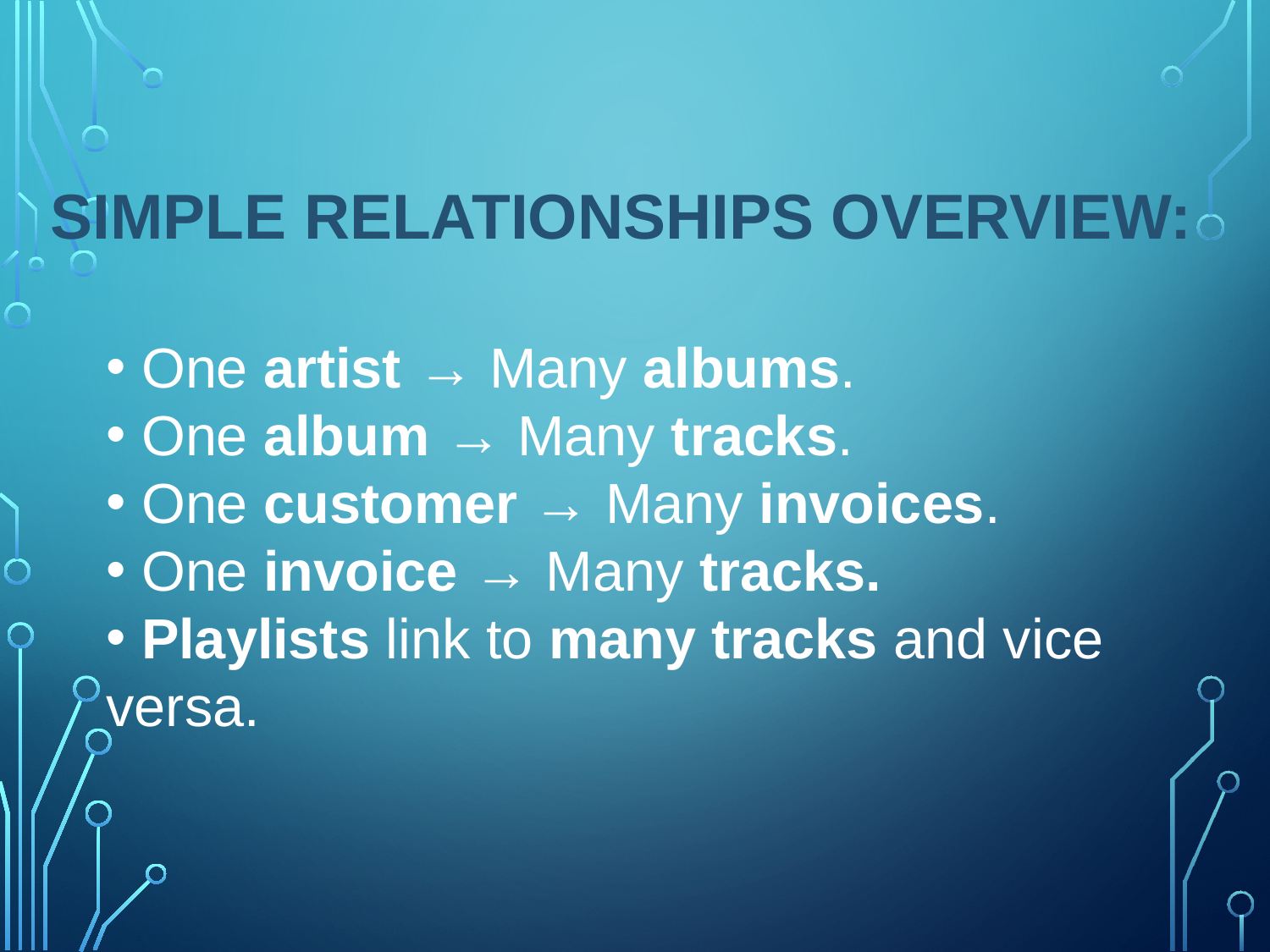

# Simple Relationships Overview:
 One artist → Many albums.
 One album → Many tracks.
 One customer → Many invoices.
 One invoice → Many tracks.
 Playlists link to many tracks and vice versa.